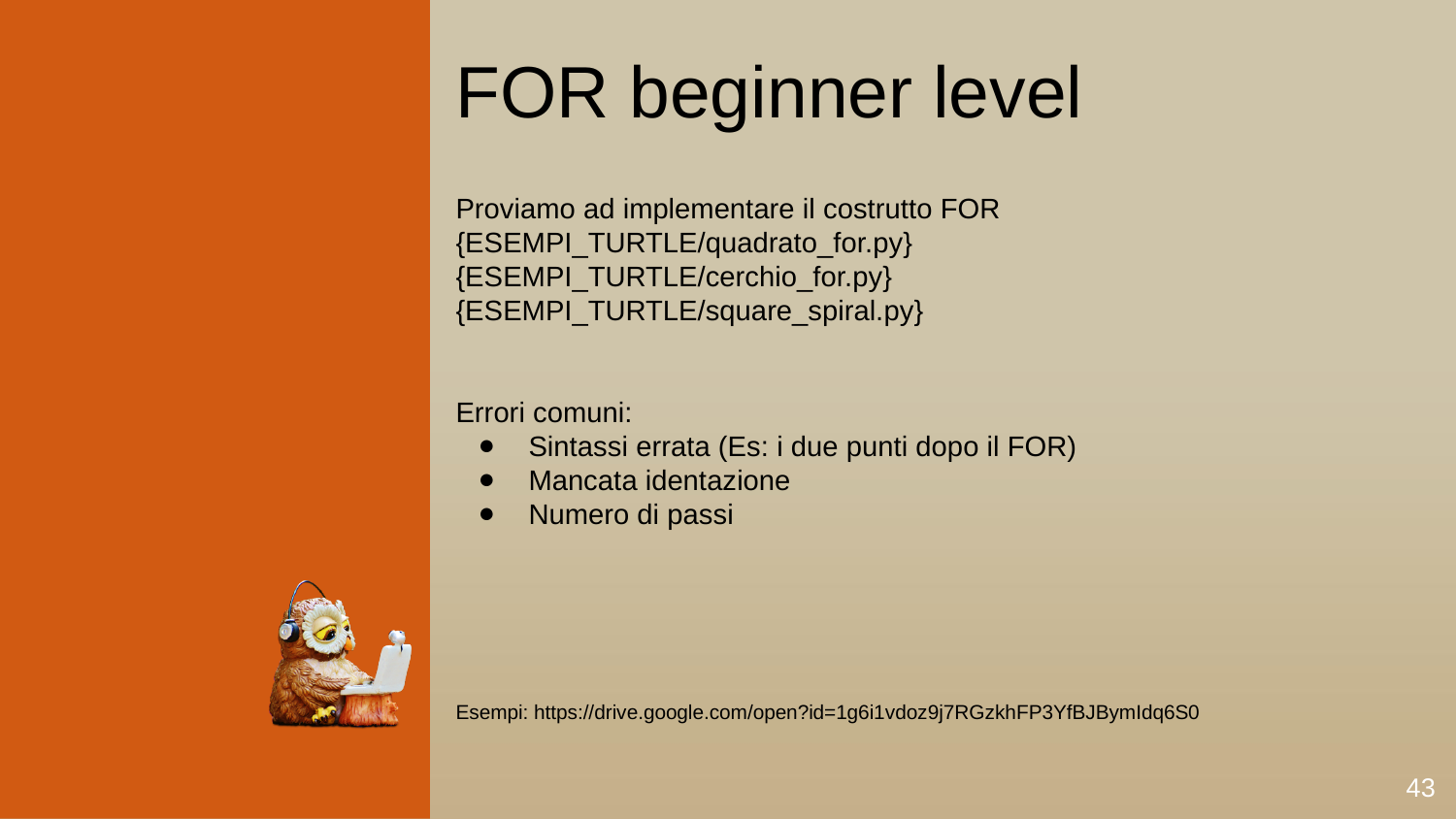

FOR beginner level
Proviamo ad implementare il costrutto FOR
{ESEMPI_TURTLE/quadrato_for.py}
{ESEMPI_TURTLE/cerchio_for.py}
{ESEMPI_TURTLE/square_spiral.py}

Errori comuni:
Sintassi errata (Es: i due punti dopo il FOR)
Mancata identazione
Numero di passi

Esempi: https://drive.google.com/open?id=1g6i1vdoz9j7RGzkhFP3YfBJBymIdq6S0

43